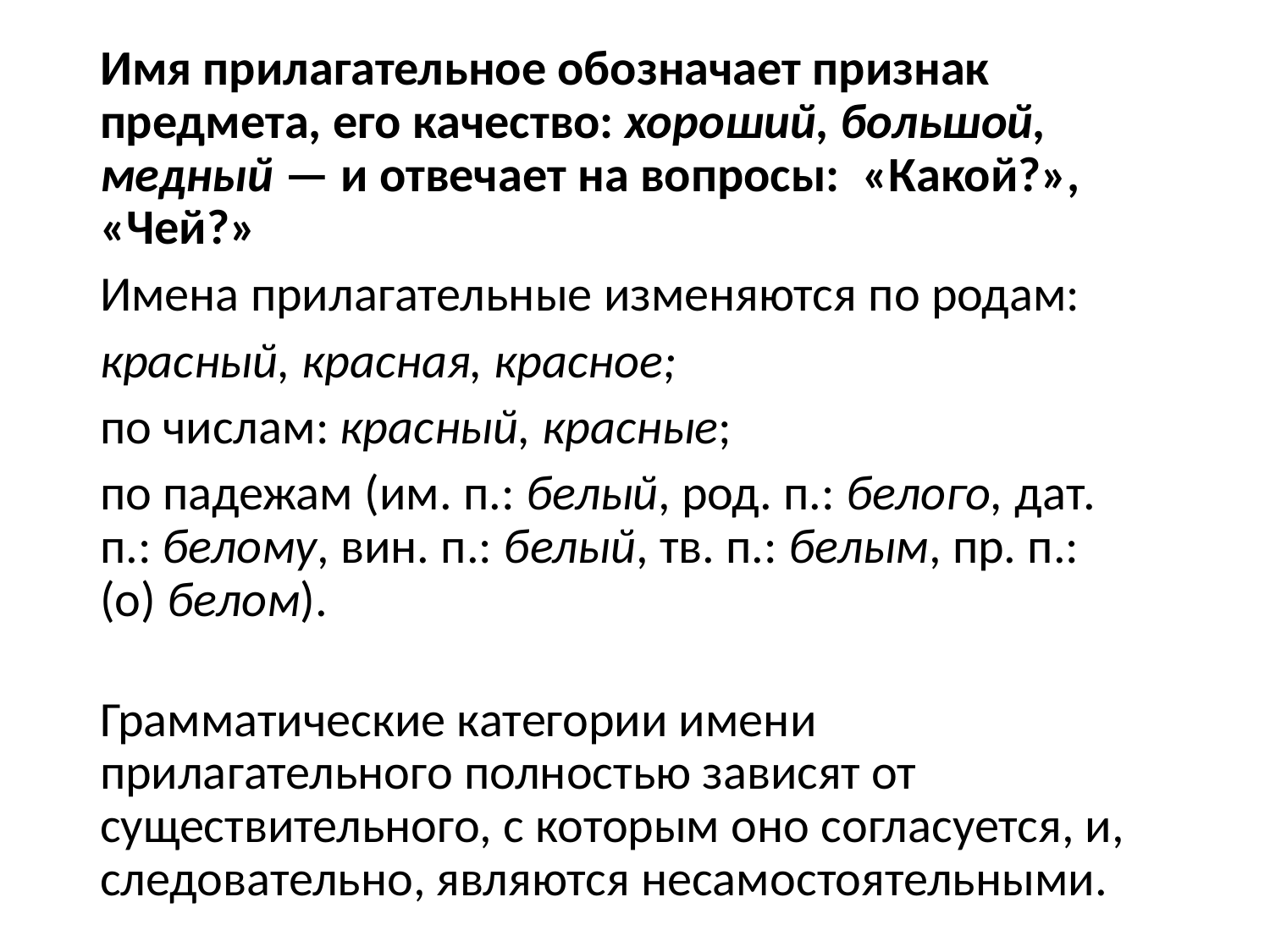

Имя прилагательное обозначает признак предмета, его качество: хороший, большой, медный — и отвечает на вопросы:  «Какой?», «Чей?»
Имена прилагательные изменяются по родам:
красный, красная, красное;
по числам: красный, красные;
по падежам (им. п.: белый, род. п.: белого, дат. п.: белому, вин. п.: белый, тв. п.: белым, пр. п.: (о) белом).
Грамматические категории имени прилагательного полностью зависят от существительного, с которым оно согласуется, и, следовательно, являются несамостоятельными.